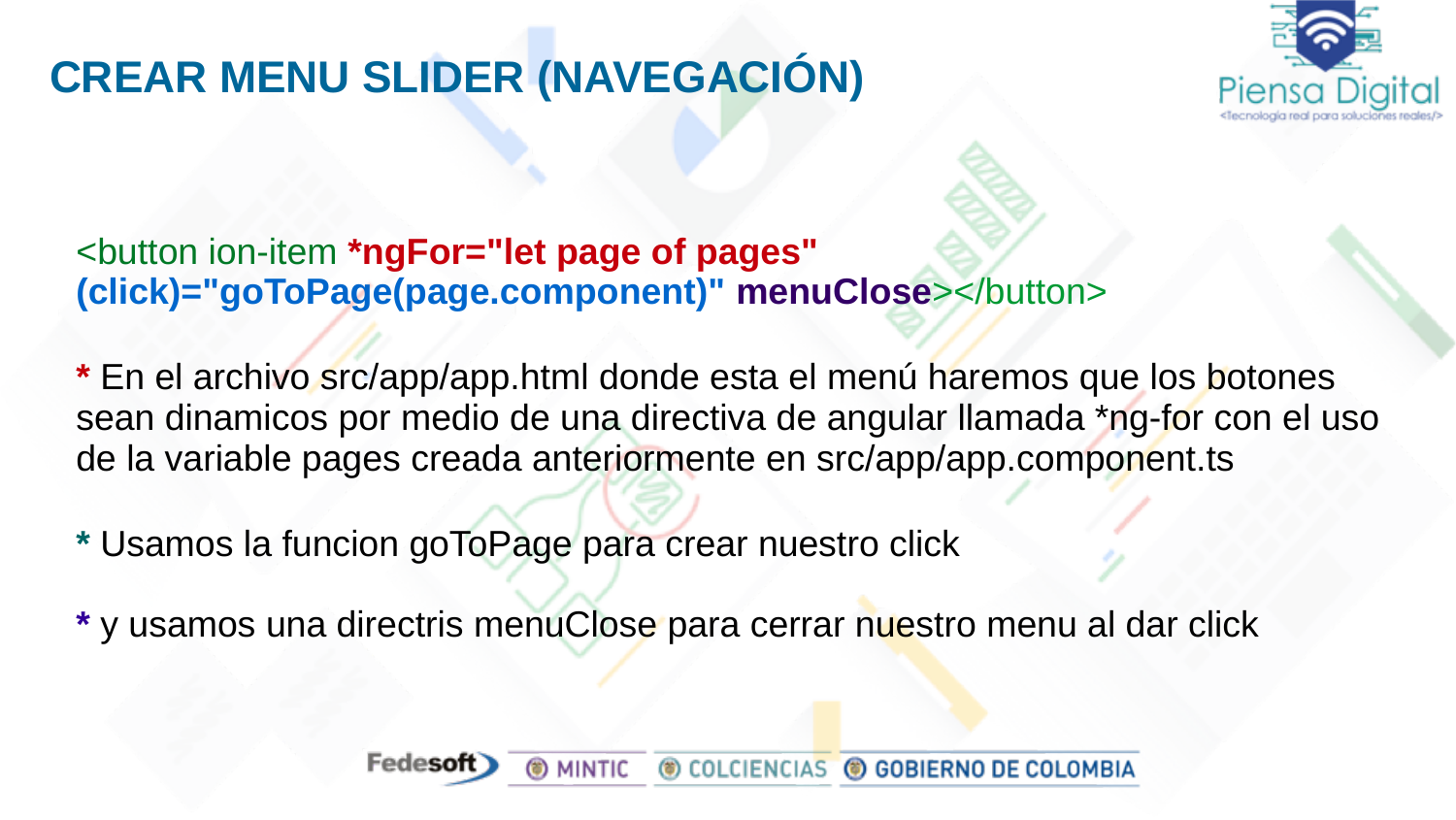

# CREAR MENU SLIDER (NAVEGACIÓN)
<button ion-item *ngFor="let page of pages" (click)="goToPage(page.component)" menuClose></button>

* En el archivo src/app/app.html donde esta el menú haremos que los botones sean dinamicos por medio de una directiva de angular llamada *ng-for con el uso de la variable pages creada anteriormente en src/app/app.component.ts

* Usamos la funcion goToPage para crear nuestro click

* y usamos una directris menuClose para cerrar nuestro menu al dar click